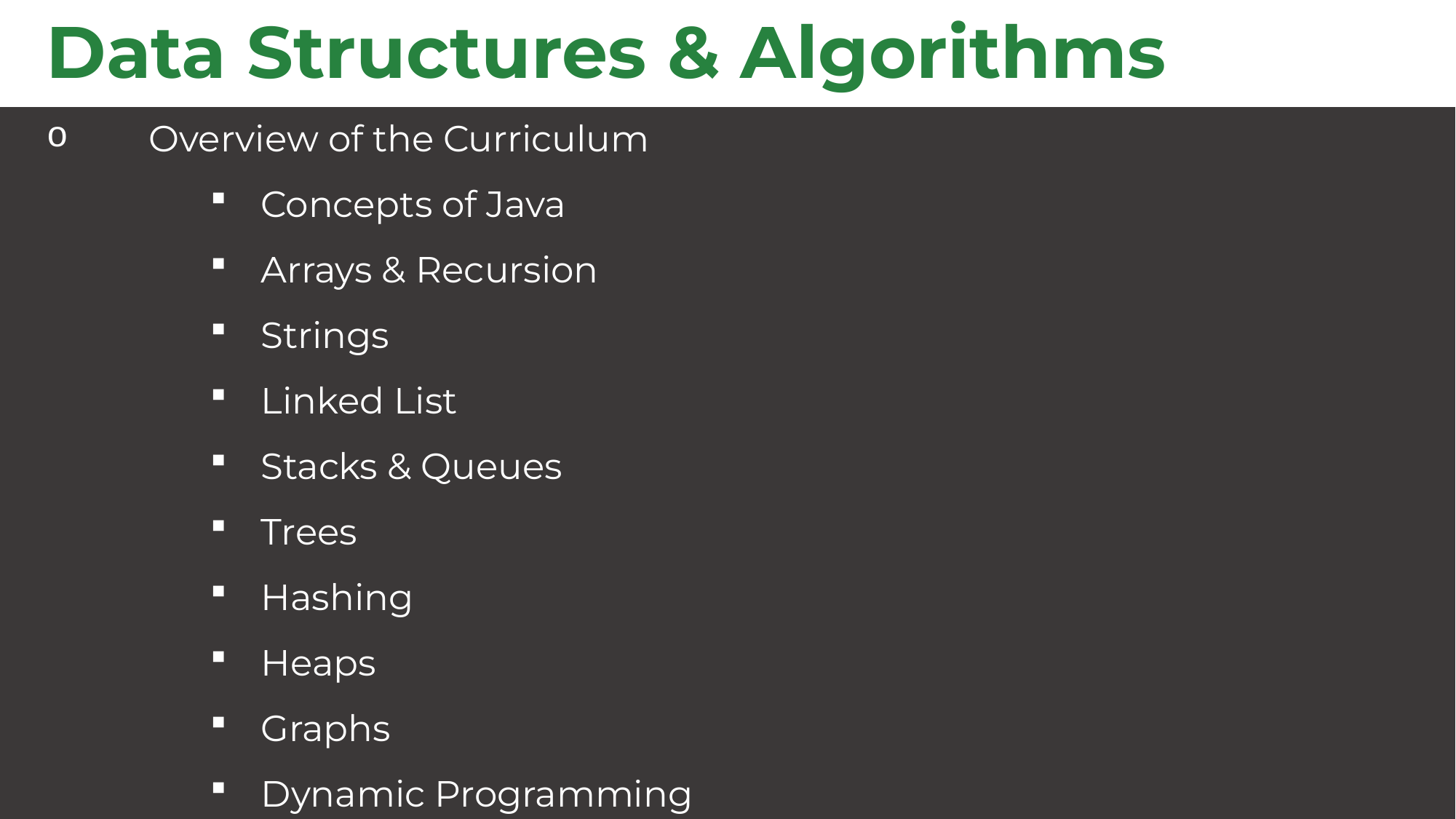

Data Structures & Algorithms
Overview of the Curriculum
Concepts of Java
Arrays & Recursion
Strings
Linked List
Stacks & Queues
Trees
Hashing
Heaps
Graphs
Dynamic Programming